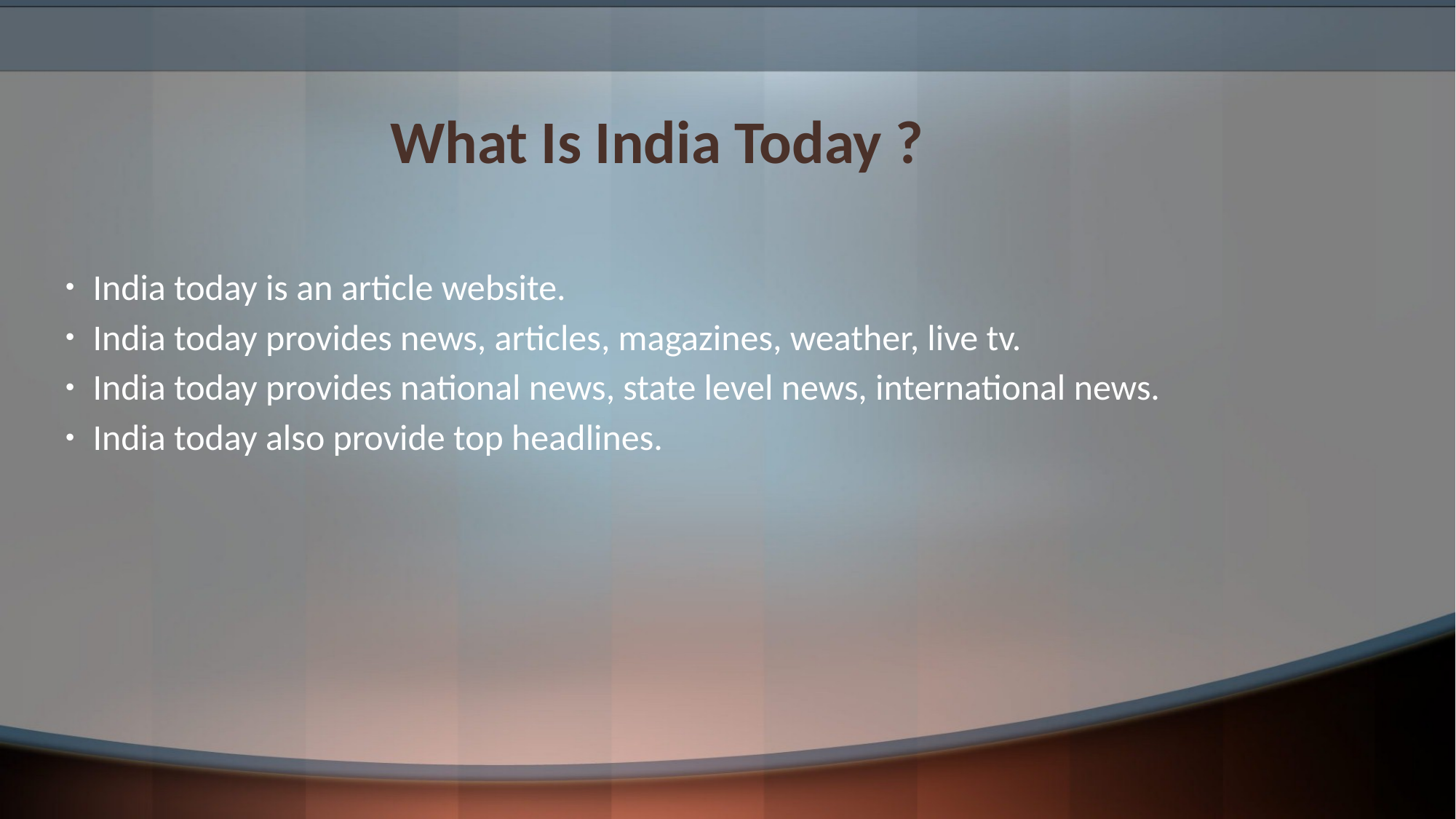

# What Is India Today ?
India today is an article website.
India today provides news, articles, magazines, weather, live tv.
India today provides national news, state level news, international news.
India today also provide top headlines.